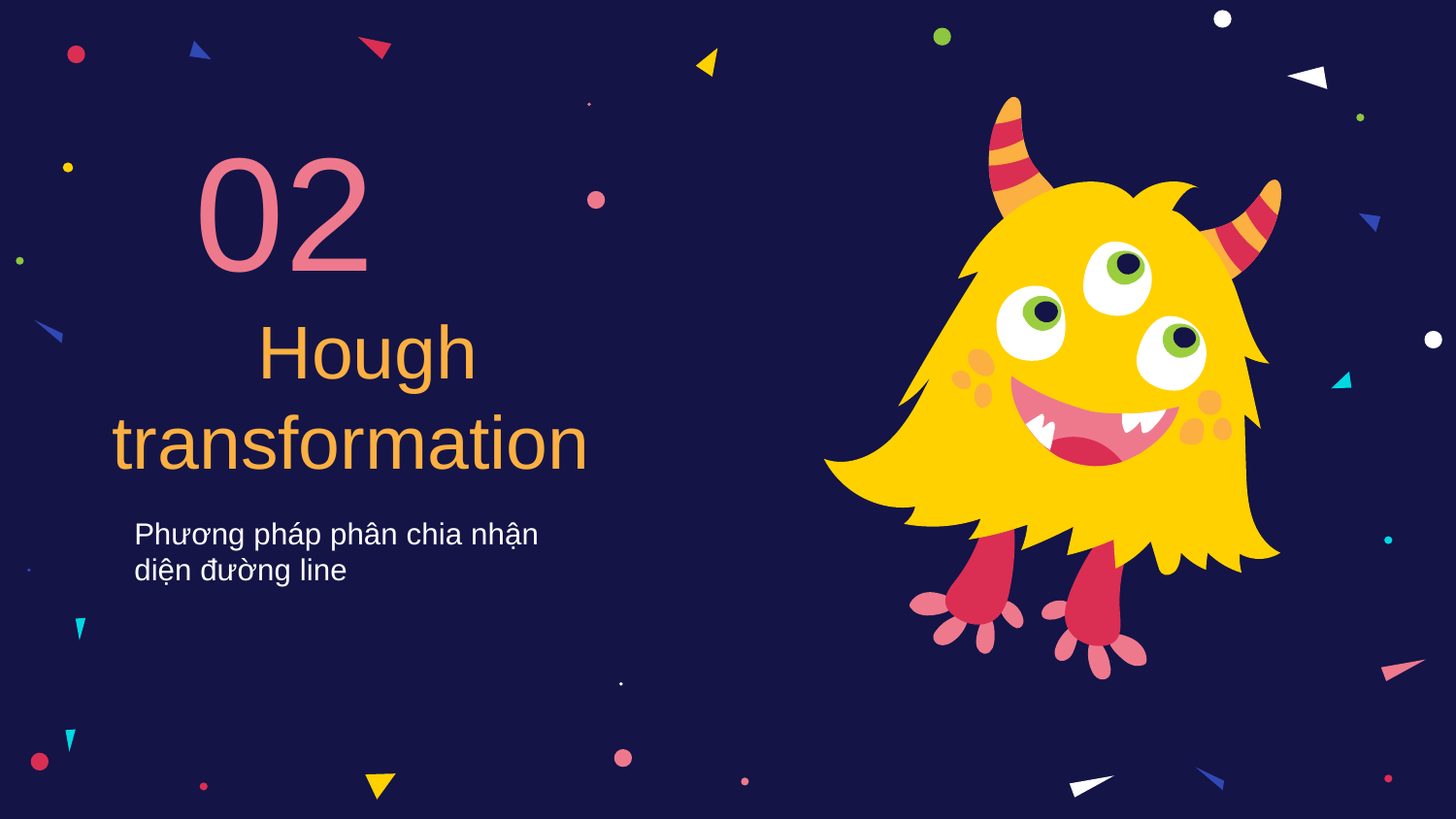

02

# Hough transformation

Phương pháp phân chia nhận diện đường line